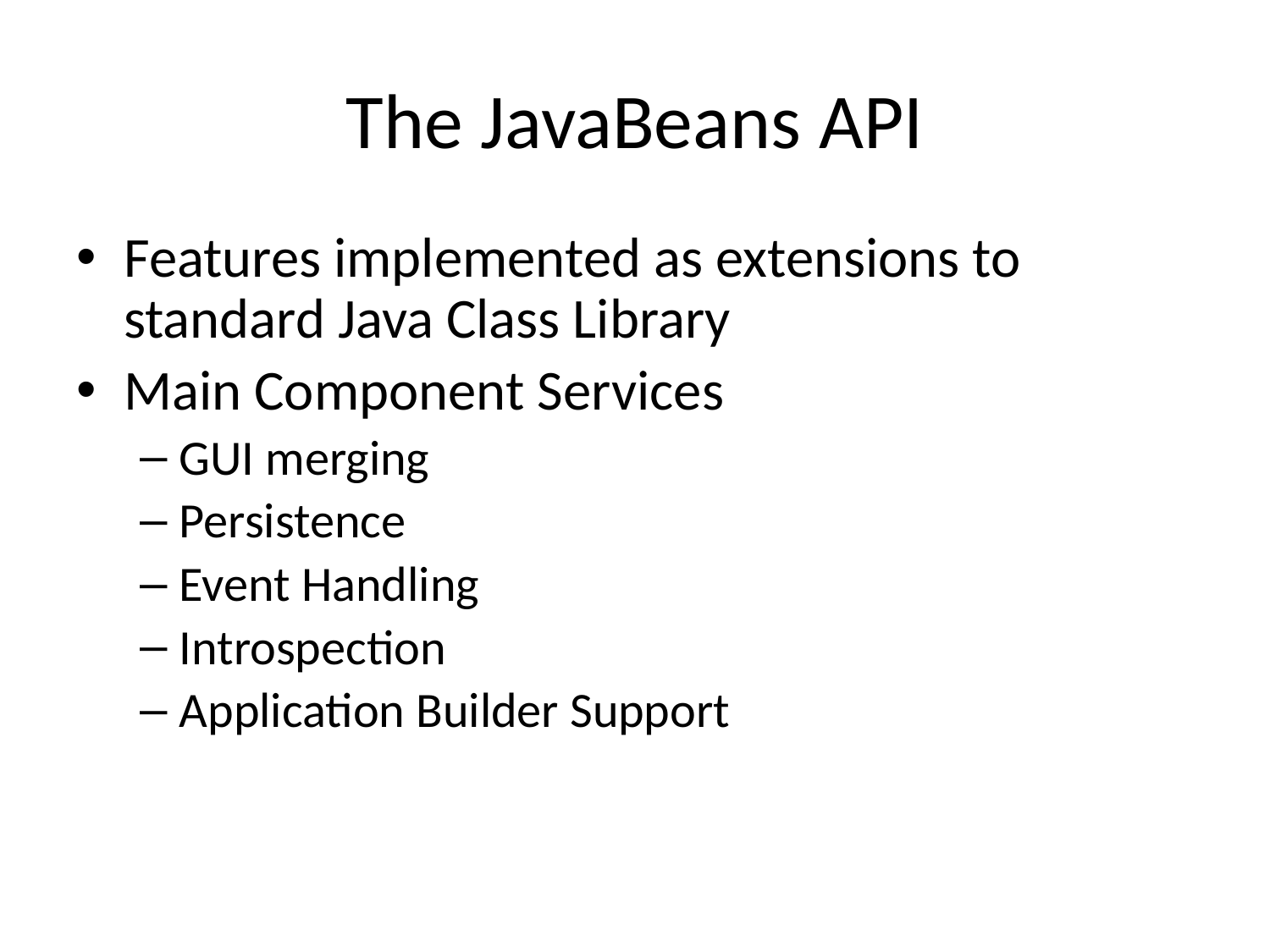

# The JavaBeans API
Features implemented as extensions to standard Java Class Library
Main Component Services
GUI merging
Persistence
Event Handling
Introspection
Application Builder Support